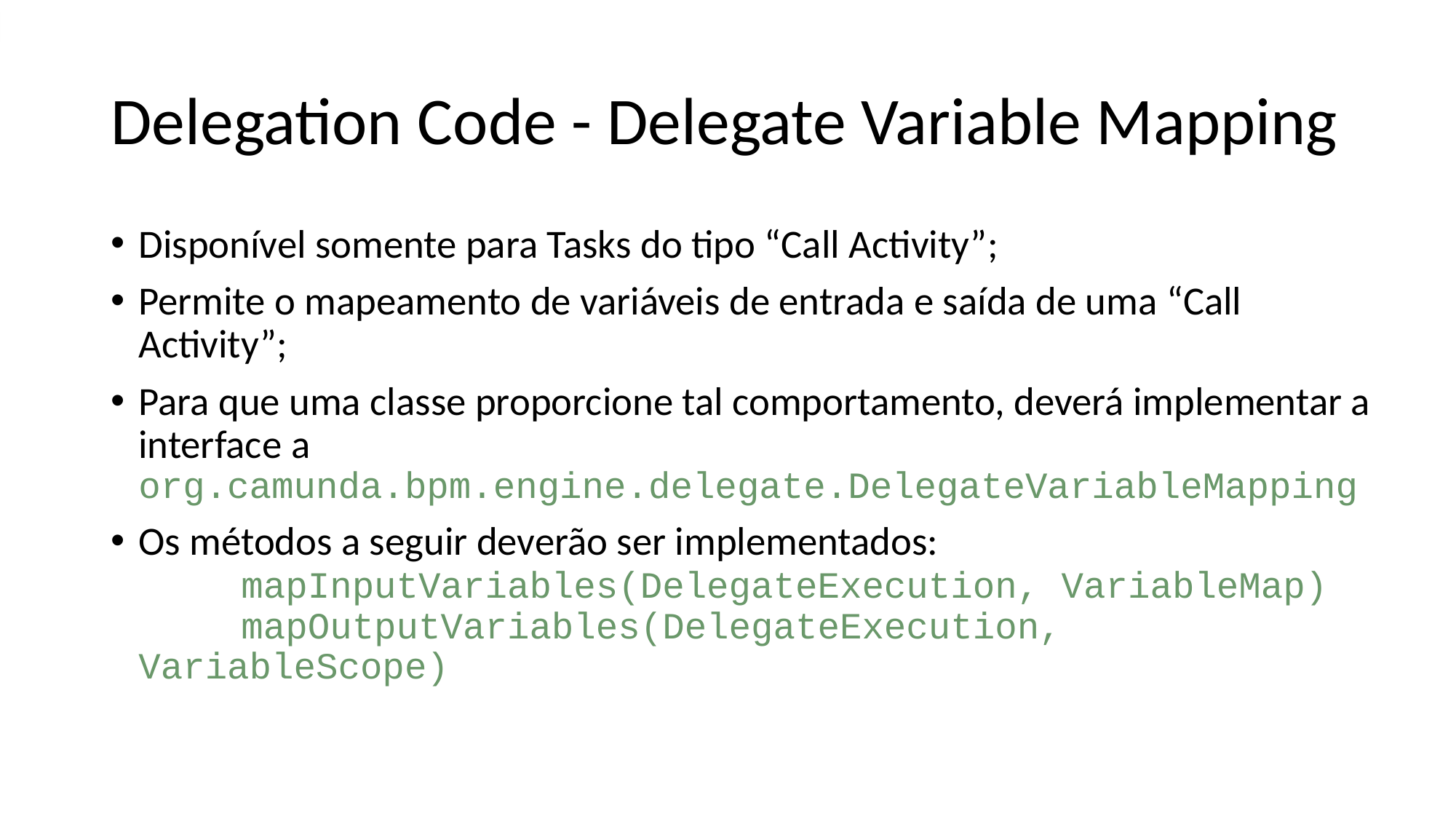

# Delegation Code - Delegate Variable Mapping
Disponível somente para Tasks do tipo “Call Activity”;
Permite o mapeamento de variáveis de entrada e saída de uma “Call Activity”;
Para que uma classe proporcione tal comportamento, deverá implementar a interface a org.camunda.bpm.engine.delegate.DelegateVariableMapping
Os métodos a seguir deverão ser implementados:
	mapInputVariables(DelegateExecution, VariableMap)
	mapOutputVariables(DelegateExecution, VariableScope)